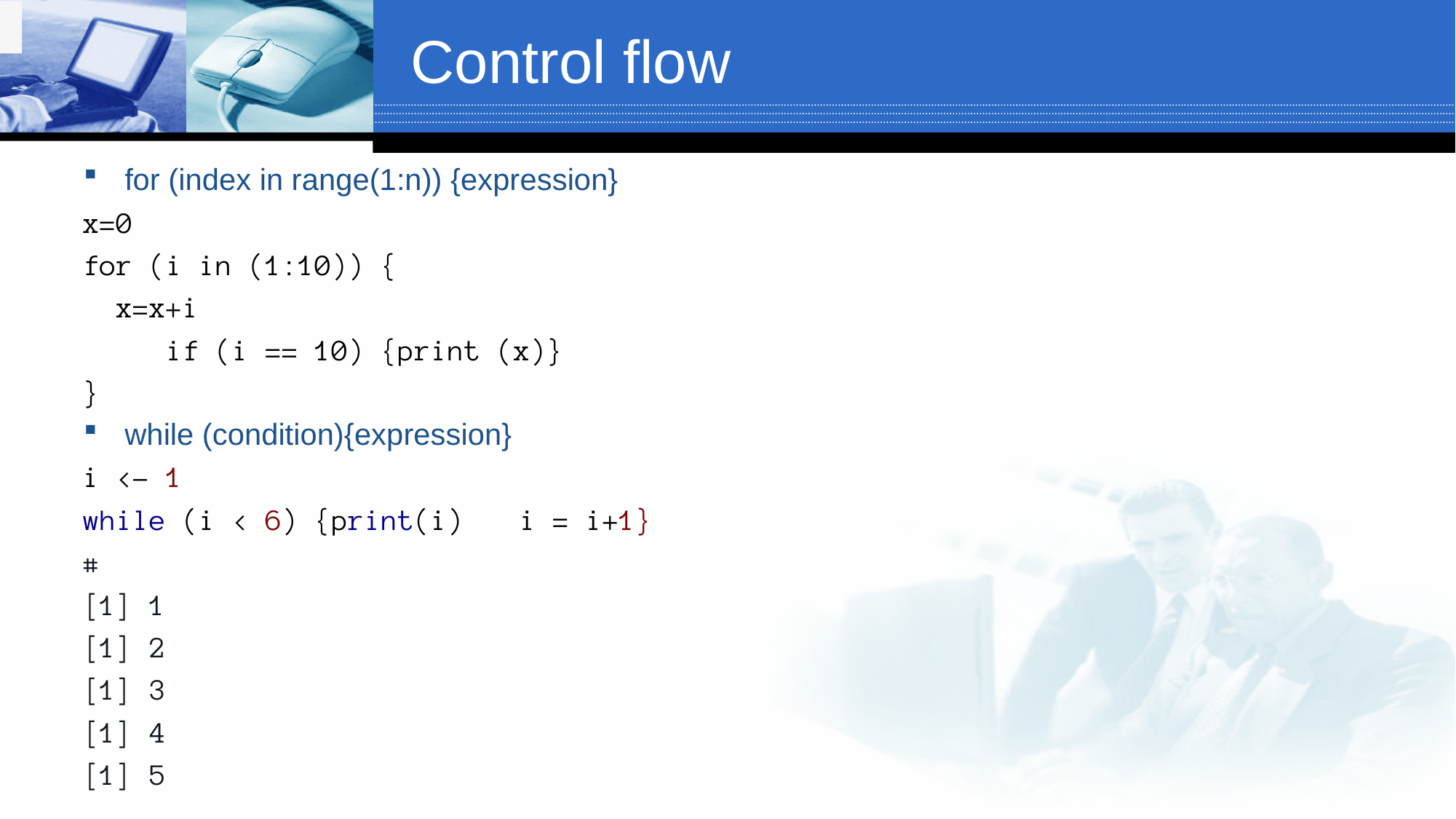

# Control flow
for (index in range(1:n)) {expression}
x=0
for (i in (1:10)) {
  x=x+i
     if (i == 10) {print (x)}
}
while (condition){expression}
i <- 1
while (i < 6) {print(i)	i = i+1}
#
[1] 1
[1] 2
[1] 3
[1] 4
[1] 5